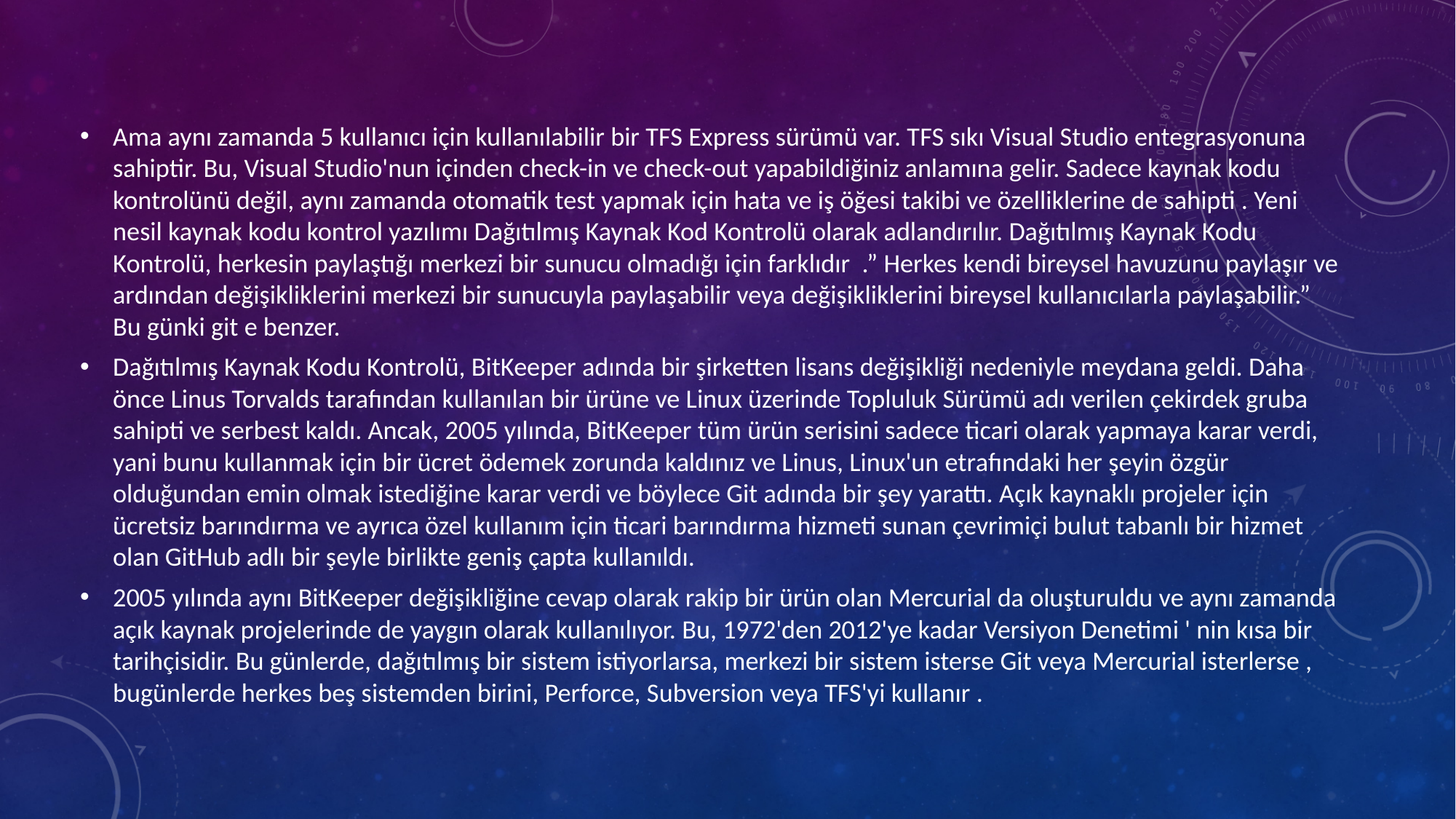

Ama aynı zamanda 5 kullanıcı için kullanılabilir bir TFS Express sürümü var. TFS sıkı Visual Studio entegrasyonuna sahiptir. Bu, Visual Studio'nun içinden check-in ve check-out yapabildiğiniz anlamına gelir. Sadece kaynak kodu kontrolünü değil, aynı zamanda otomatik test yapmak için hata ve iş öğesi takibi ve özelliklerine de sahipti . Yeni nesil kaynak kodu kontrol yazılımı Dağıtılmış Kaynak Kod Kontrolü olarak adlandırılır. Dağıtılmış Kaynak Kodu Kontrolü, herkesin paylaştığı merkezi bir sunucu olmadığı için farklıdır  .” Herkes kendi bireysel havuzunu paylaşır ve ardından değişikliklerini merkezi bir sunucuyla paylaşabilir veya değişikliklerini bireysel kullanıcılarla paylaşabilir.” Bu günki git e benzer.
Dağıtılmış Kaynak Kodu Kontrolü, BitKeeper adında bir şirketten lisans değişikliği nedeniyle meydana geldi. Daha önce Linus Torvalds tarafından kullanılan bir ürüne ve Linux üzerinde Topluluk Sürümü adı verilen çekirdek gruba sahipti ve serbest kaldı. Ancak, 2005 yılında, BitKeeper tüm ürün serisini sadece ticari olarak yapmaya karar verdi, yani bunu kullanmak için bir ücret ödemek zorunda kaldınız ve Linus, Linux'un etrafındaki her şeyin özgür olduğundan emin olmak istediğine karar verdi ve böylece Git adında bir şey yarattı. Açık kaynaklı projeler için ücretsiz barındırma ve ayrıca özel kullanım için ticari barındırma hizmeti sunan çevrimiçi bulut tabanlı bir hizmet olan GitHub adlı bir şeyle birlikte geniş çapta kullanıldı.
2005 yılında aynı BitKeeper değişikliğine cevap olarak rakip bir ürün olan Mercurial da oluşturuldu ve aynı zamanda açık kaynak projelerinde de yaygın olarak kullanılıyor. Bu, 1972'den 2012'ye kadar Versiyon Denetimi ' nin kısa bir tarihçisidir. Bu günlerde, dağıtılmış bir sistem istiyorlarsa, merkezi bir sistem isterse Git veya Mercurial isterlerse , bugünlerde herkes beş sistemden birini, Perforce, Subversion veya TFS'yi kullanır .